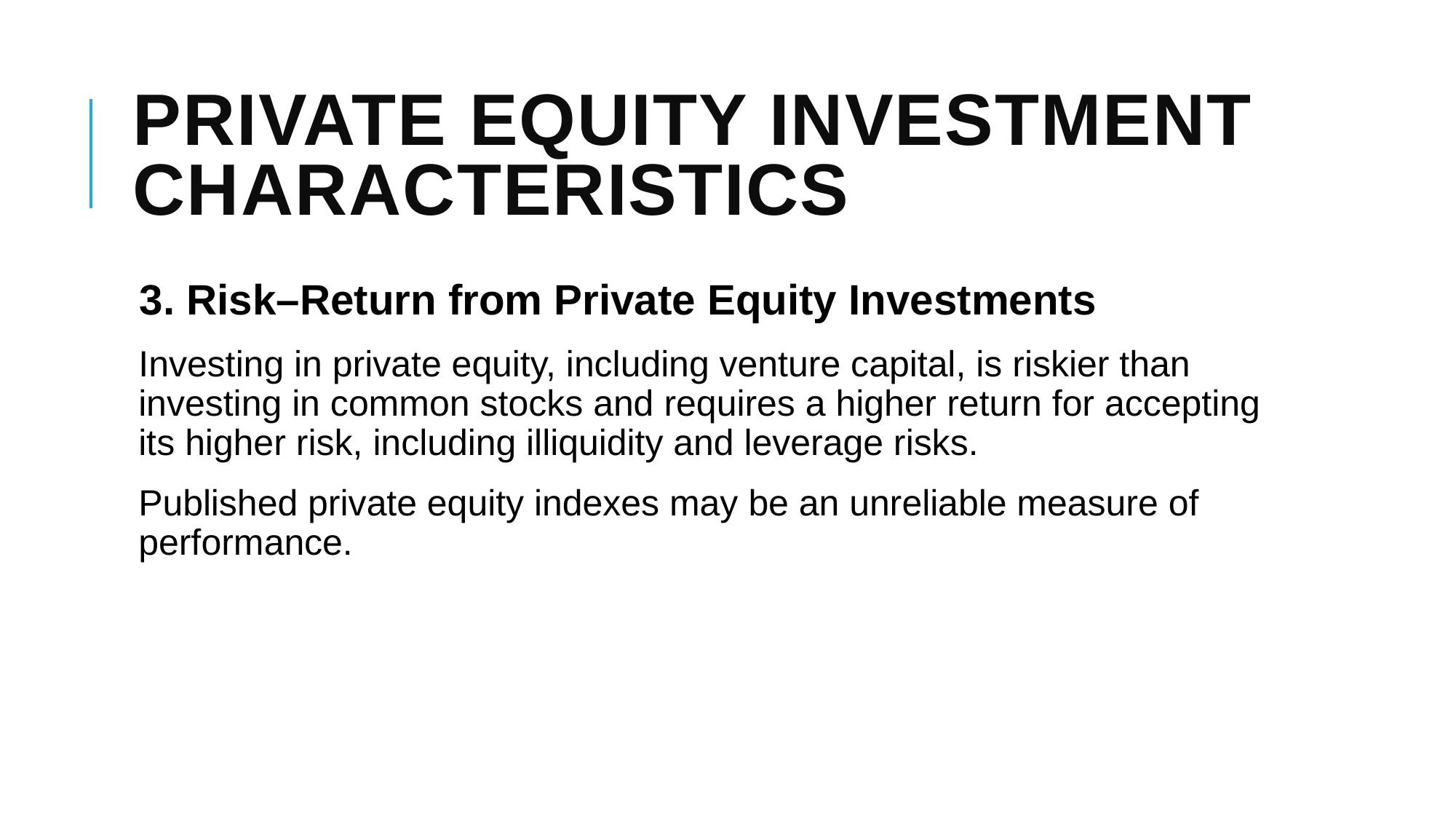

# PRIVATE EQUITY INVESTMENT CHARACTERISTICS
3. Risk–Return from Private Equity Investments
Investing in private equity, including venture capital, is riskier than investing in common stocks and requires a higher return for accepting its higher risk, including illiquidity and leverage risks.
Published private equity indexes may be an unreliable measure of performance.